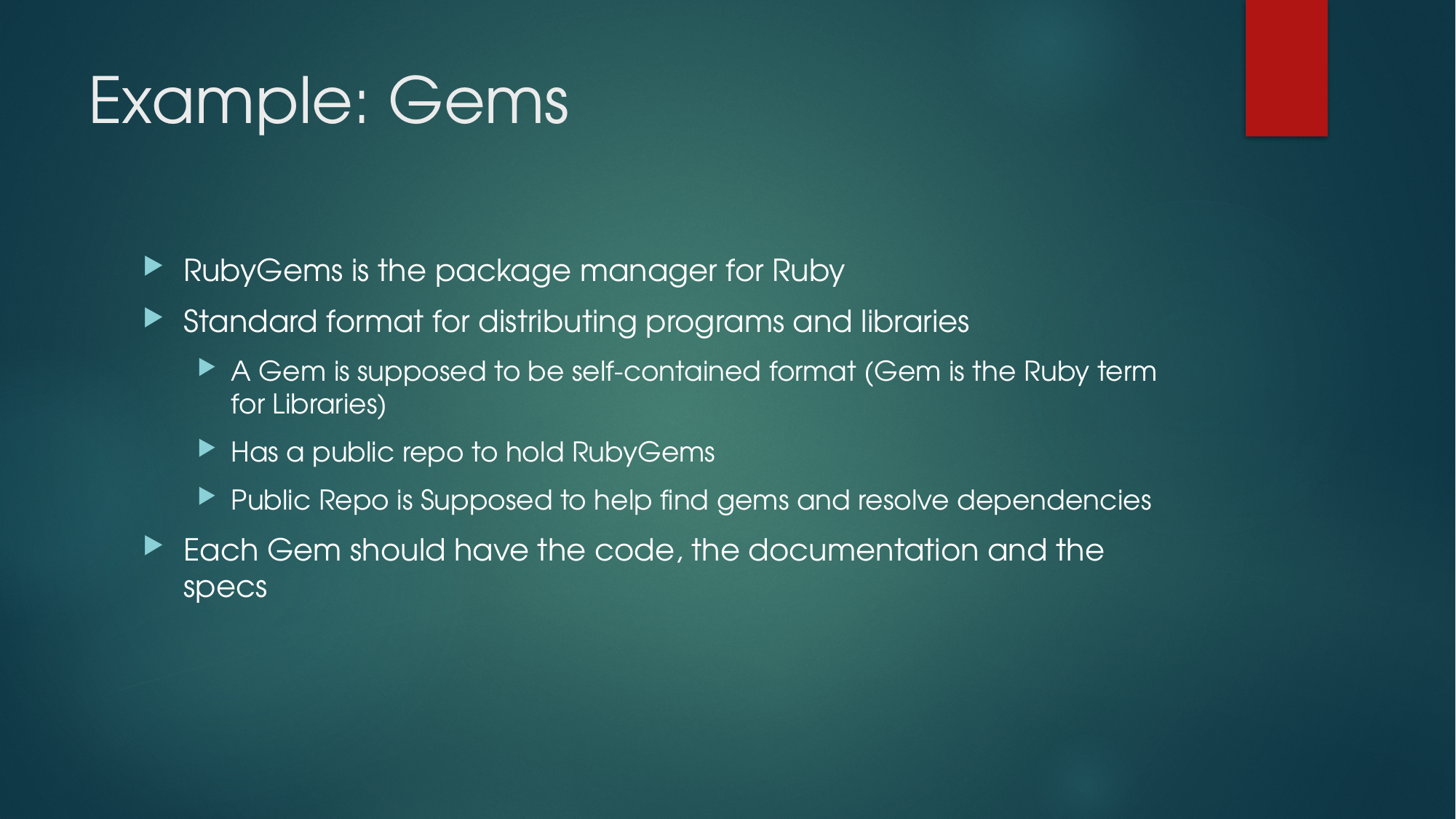

# Example: Gems
RubyGems is the package manager for Ruby
Standard format for distributing programs and libraries
A Gem is supposed to be self-contained format (Gem is the Ruby term for Libraries)
Has a public repo to hold RubyGems
Public Repo is Supposed to help find gems and resolve dependencies
Each Gem should have the code, the documentation and the specs